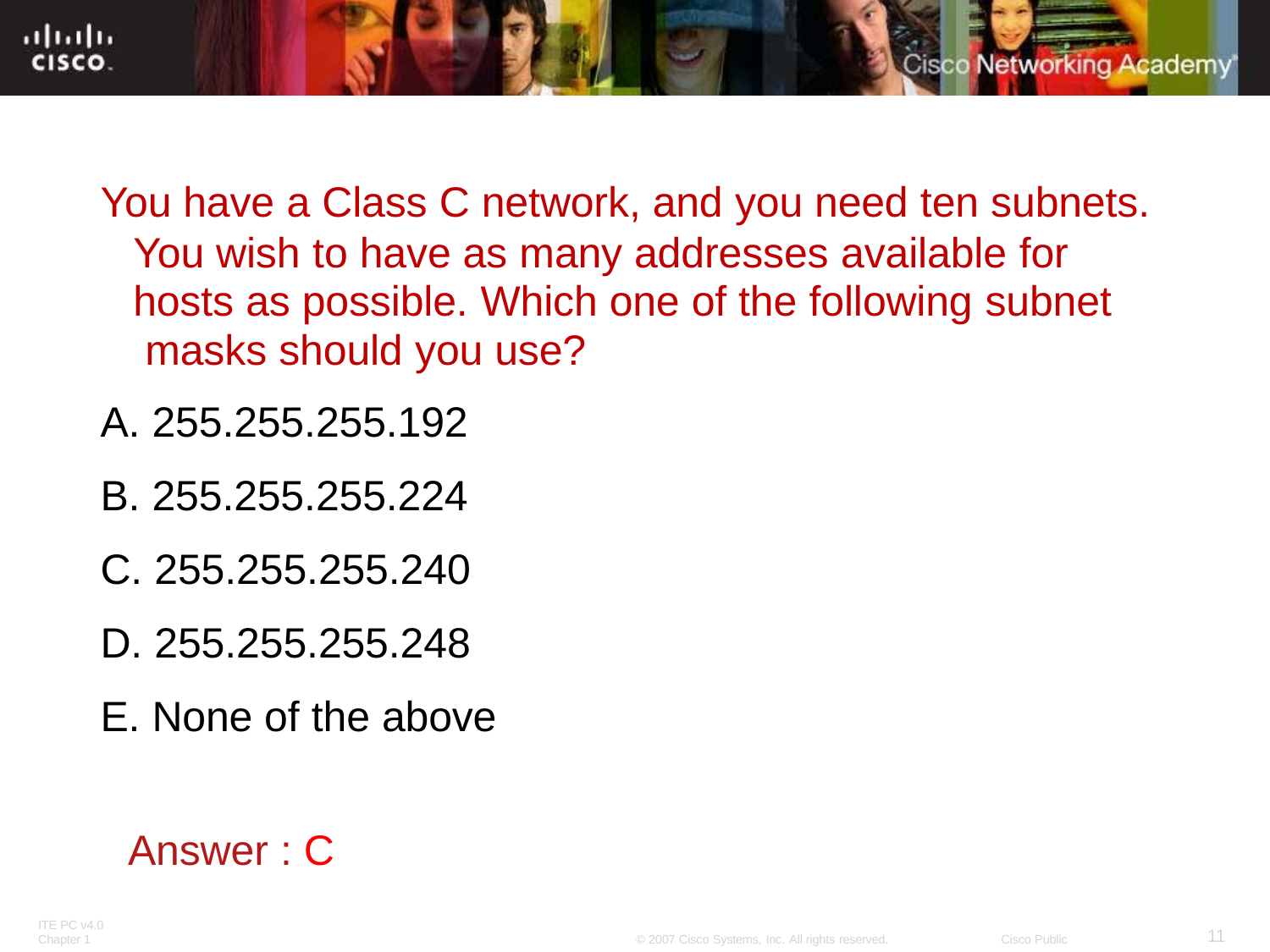

You have a Class C network, and you need ten subnets.
You wish to have as many addresses available for  hosts as possible. Which one of the following subnet  masks should you use?
A. 255.255.255.192
B. 255.255.255.224
C. 255.255.255.240
D. 255.255.255.248
E. None of the above

Answer : C
ITE PC v4.0
Chapter 1
11
© 2007 Cisco Systems, Inc. All rights reserved.
Cisco Public